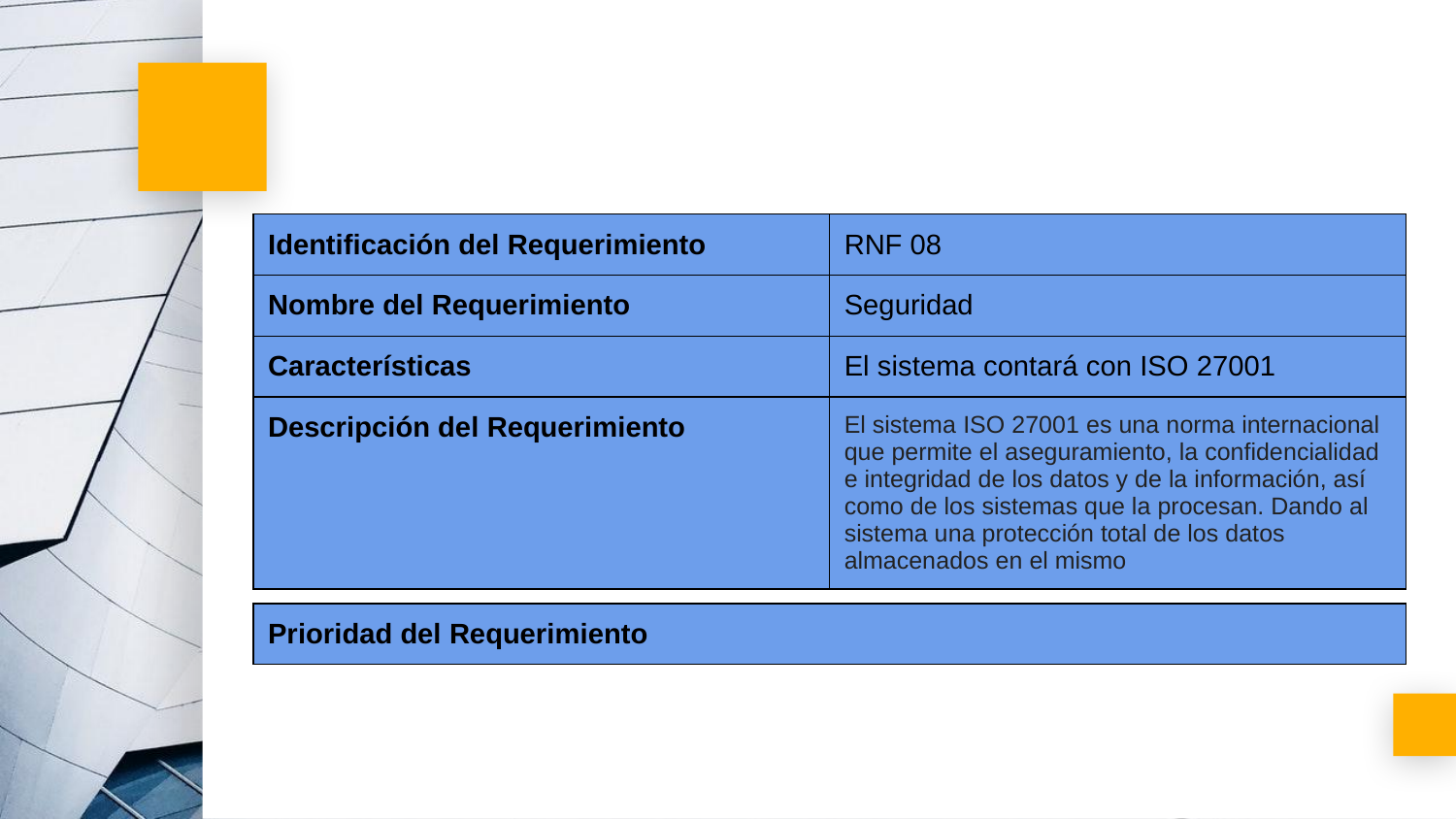

| Identificación del Requerimiento | RNF 08 |
| --- | --- |
| Nombre del Requerimiento | Seguridad |
| Características | El sistema contará con ISO 27001 |
| Descripción del Requerimiento | El sistema ISO 27001 es una norma internacional que permite el aseguramiento, la confidencialidad e integridad de los datos y de la información, así como de los sistemas que la procesan. Dando al sistema una protección total de los datos almacenados en el mismo |
| Prioridad del Requerimiento |
| --- |